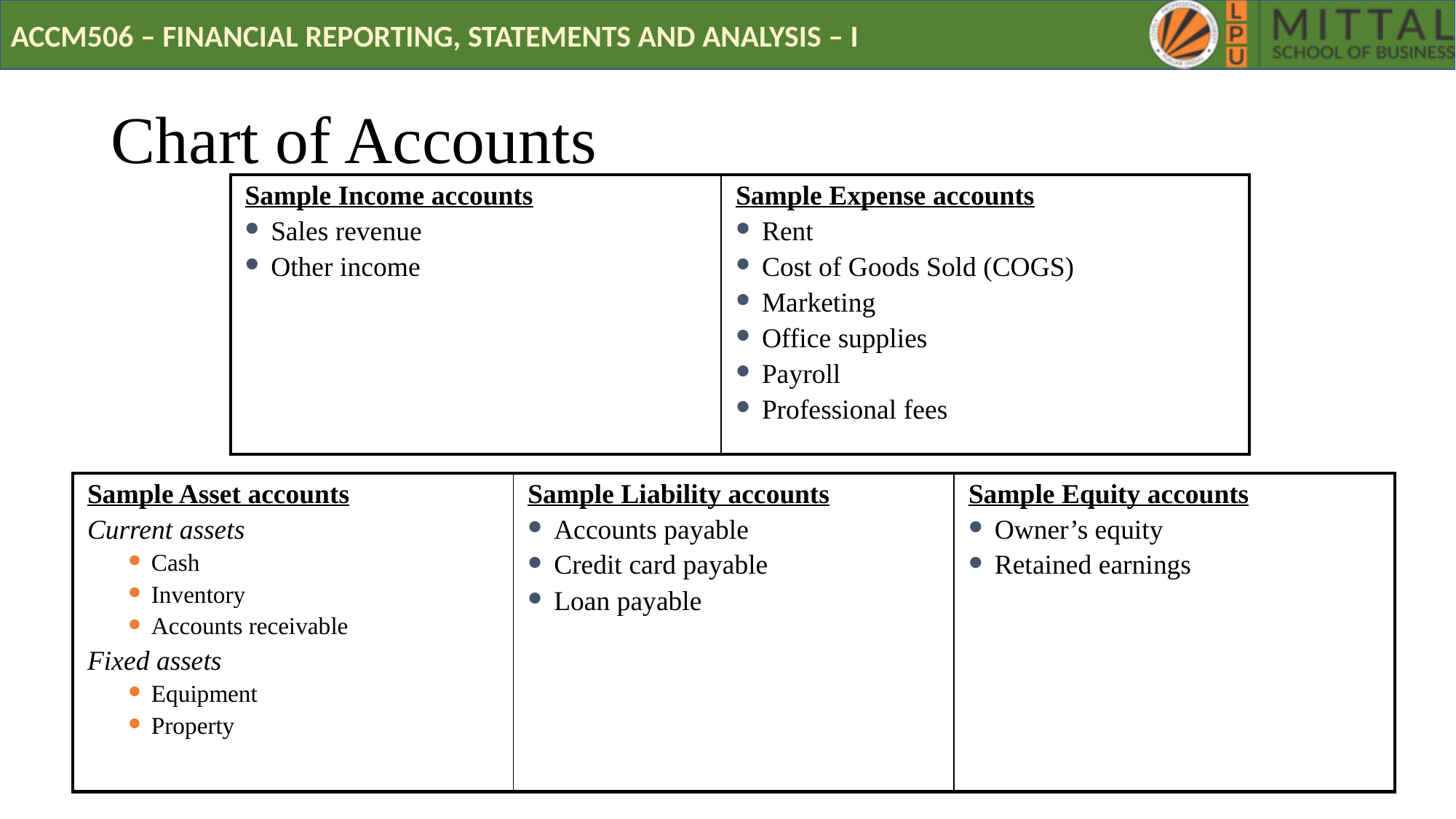

# Chart of Accounts
| Sample Income accounts Sales revenue Other income | Sample Expense accounts Rent Cost of Goods Sold (COGS) Marketing Office supplies Payroll Professional fees |
| --- | --- |
| Sample Asset accounts Current assets Cash Inventory Accounts receivable Fixed assets Equipment Property | Sample Liability accounts Accounts payable Credit card payable Loan payable | Sample Equity accounts Owner’s equity Retained earnings |
| --- | --- | --- |